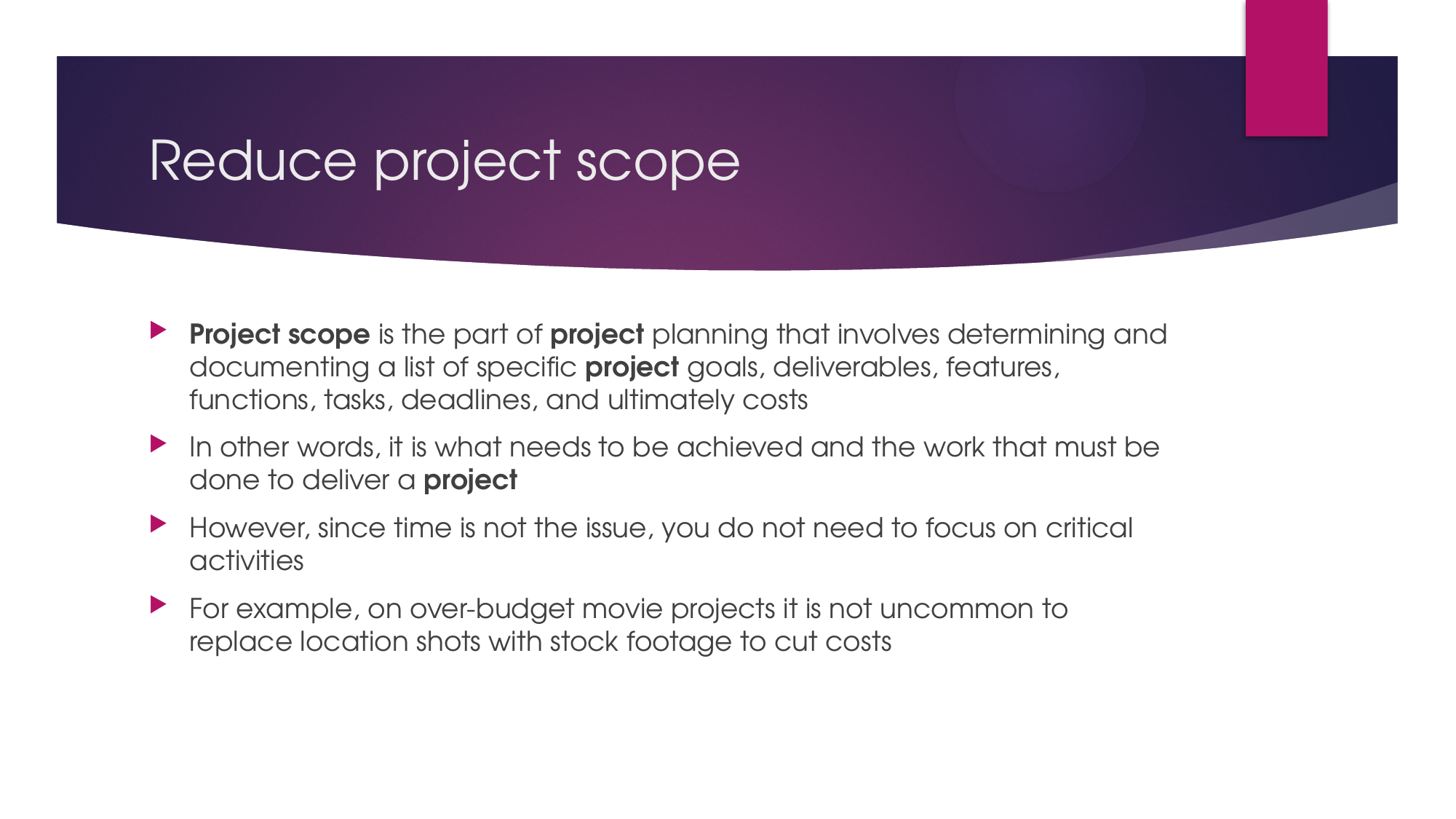

# Reduce project scope
Project scope is the part of project planning that involves determining and documenting a list of specific project goals, deliverables, features, functions, tasks, deadlines, and ultimately costs
In other words, it is what needs to be achieved and the work that must be done to deliver a project
However, since time is not the issue, you do not need to focus on critical activities
For example, on over-budget movie projects it is not uncommon to replace location shots with stock footage to cut costs